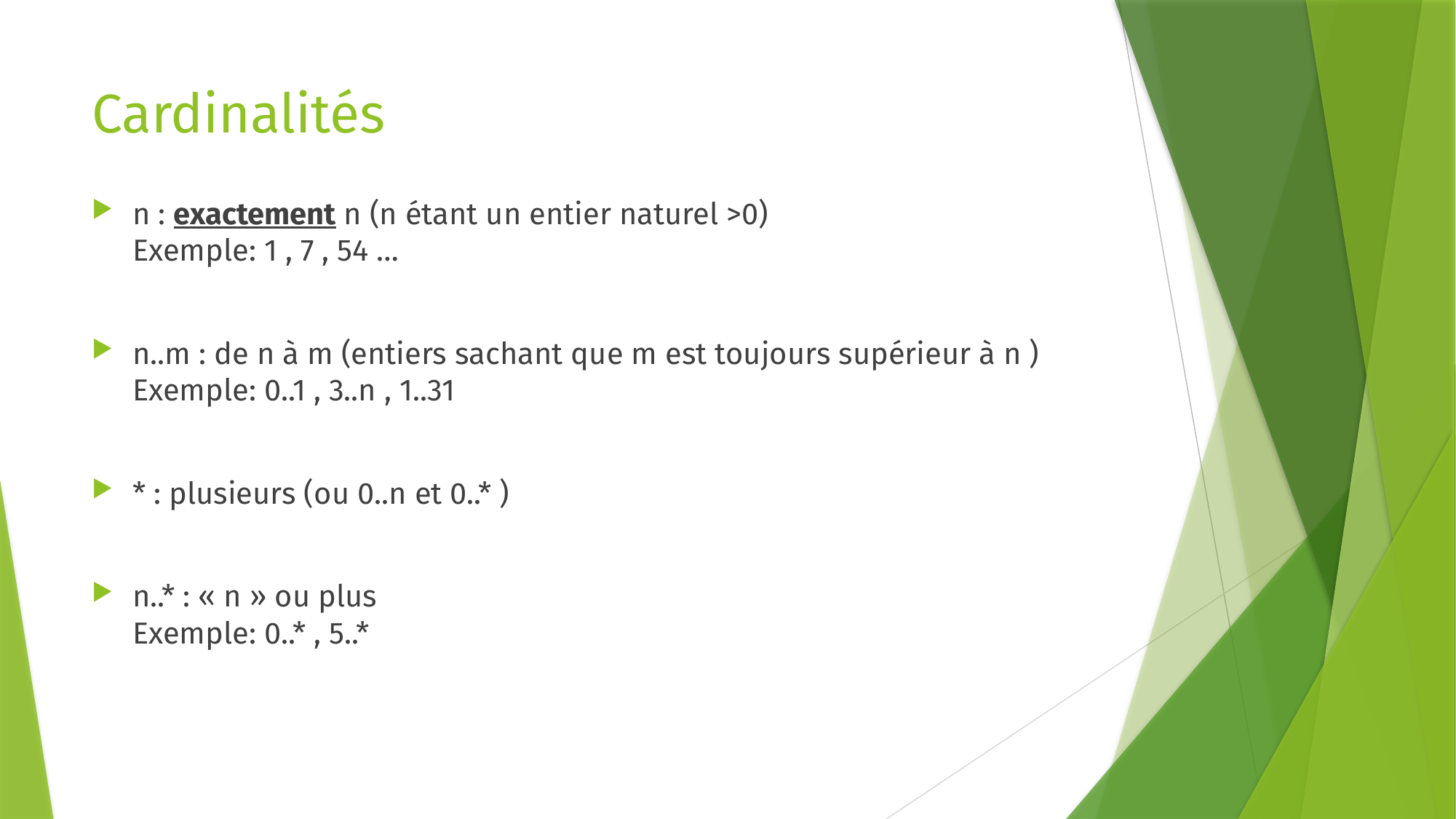

# Cardinalités
n : exactement n (n étant un entier naturel >0)
Exemple: 1 , 7 , 54 …

n..m : de n à m (entiers sachant que m est toujours supérieur à n )
Exemple: 0..1 , 3..n , 1..31

* : plusieurs (ou 0..n et 0..* )

n..* : « n » ou plus
Exemple: 0..* , 5..*